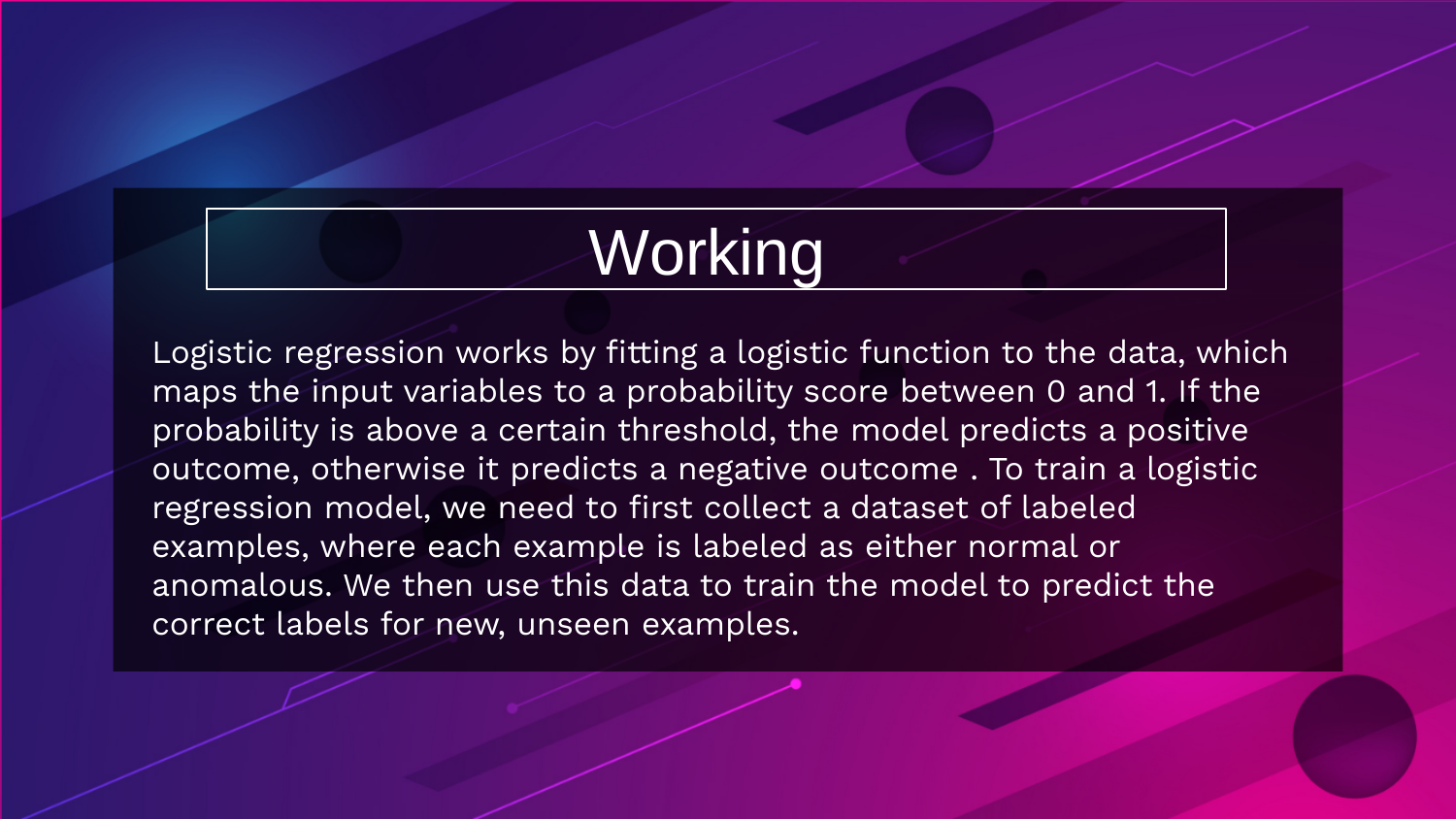

# Working
Logistic regression works by fitting a logistic function to the data, which maps the input variables to a probability score between 0 and 1. If the probability is above a certain threshold, the model predicts a positive outcome, otherwise it predicts a negative outcome . To train a logistic regression model, we need to first collect a dataset of labeled examples, where each example is labeled as either normal or anomalous. We then use this data to train the model to predict the correct labels for new, unseen examples.